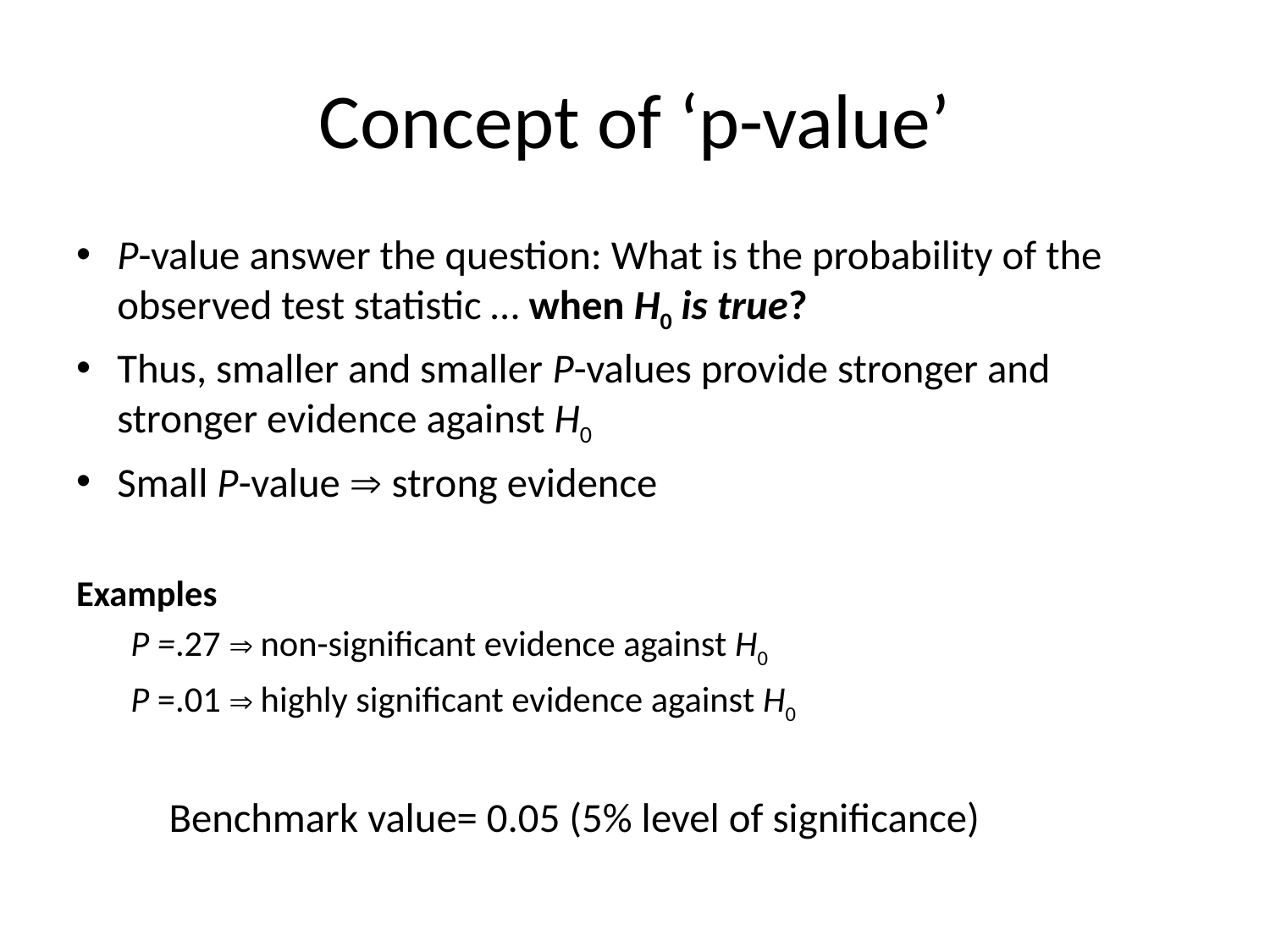

# Concept of ‘p-value’
P-value answer the question: What is the probability of the observed test statistic … when H0 is true?
Thus, smaller and smaller P-values provide stronger and stronger evidence against H0
Small P-value ⇒ strong evidence

Examples
P =.27 ⇒ non-significant evidence against H0
P =.01 ⇒ highly significant evidence against H0

	Benchmark value= 0.05 (5% level of significance)